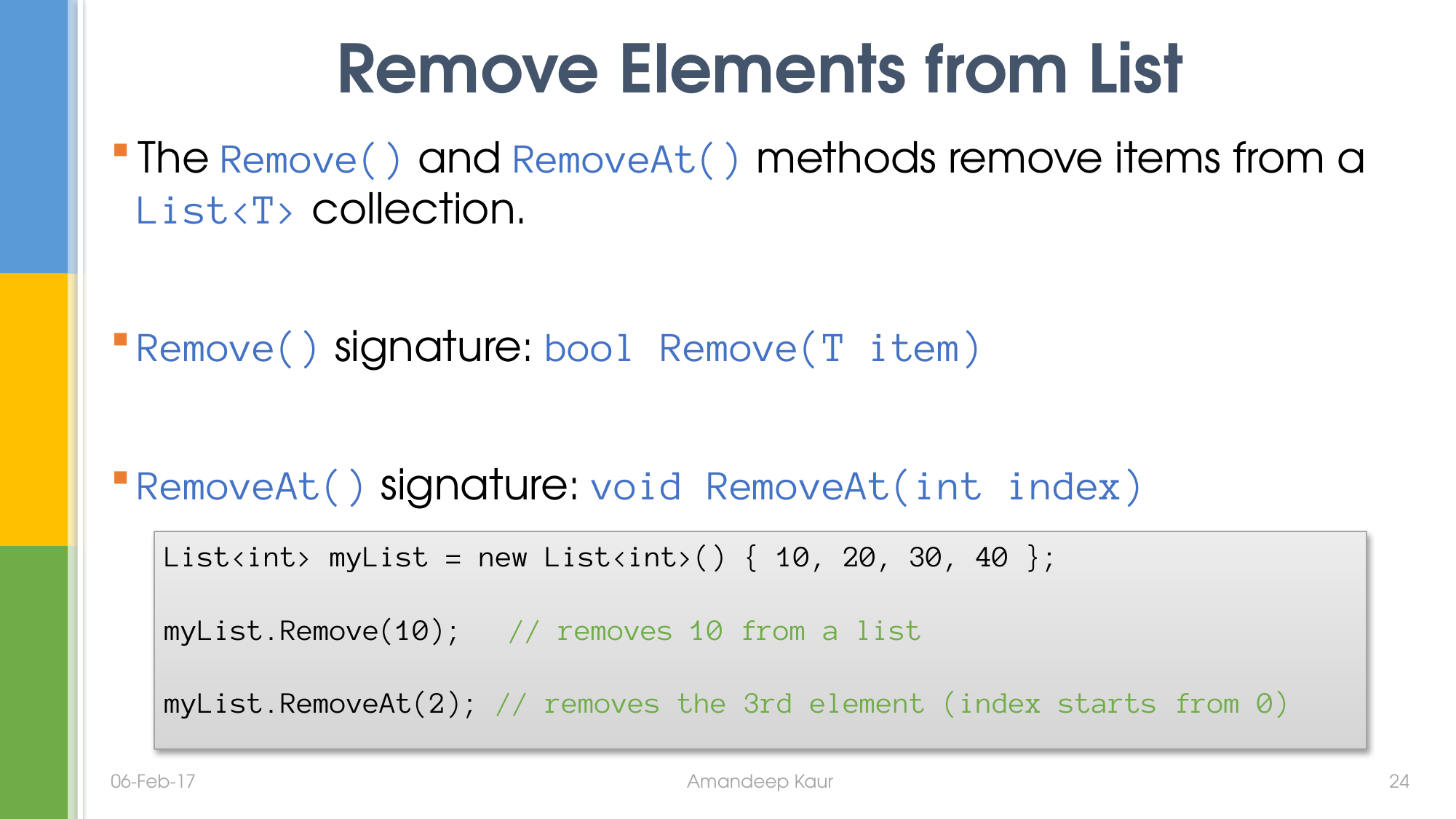

# Remove Elements from List
The Remove() and RemoveAt() methods remove items from a List<T> collection.

Remove() signature: bool Remove(T item)

RemoveAt() signature: void RemoveAt(int index)
List<int> myList = new List<int>() { 10, 20, 30, 40 };

myList.Remove(10); 	 // removes 10 from a list

myList.RemoveAt(2); // removes the 3rd element (index starts from 0)
Amandeep Kaur
24
06-Feb-17